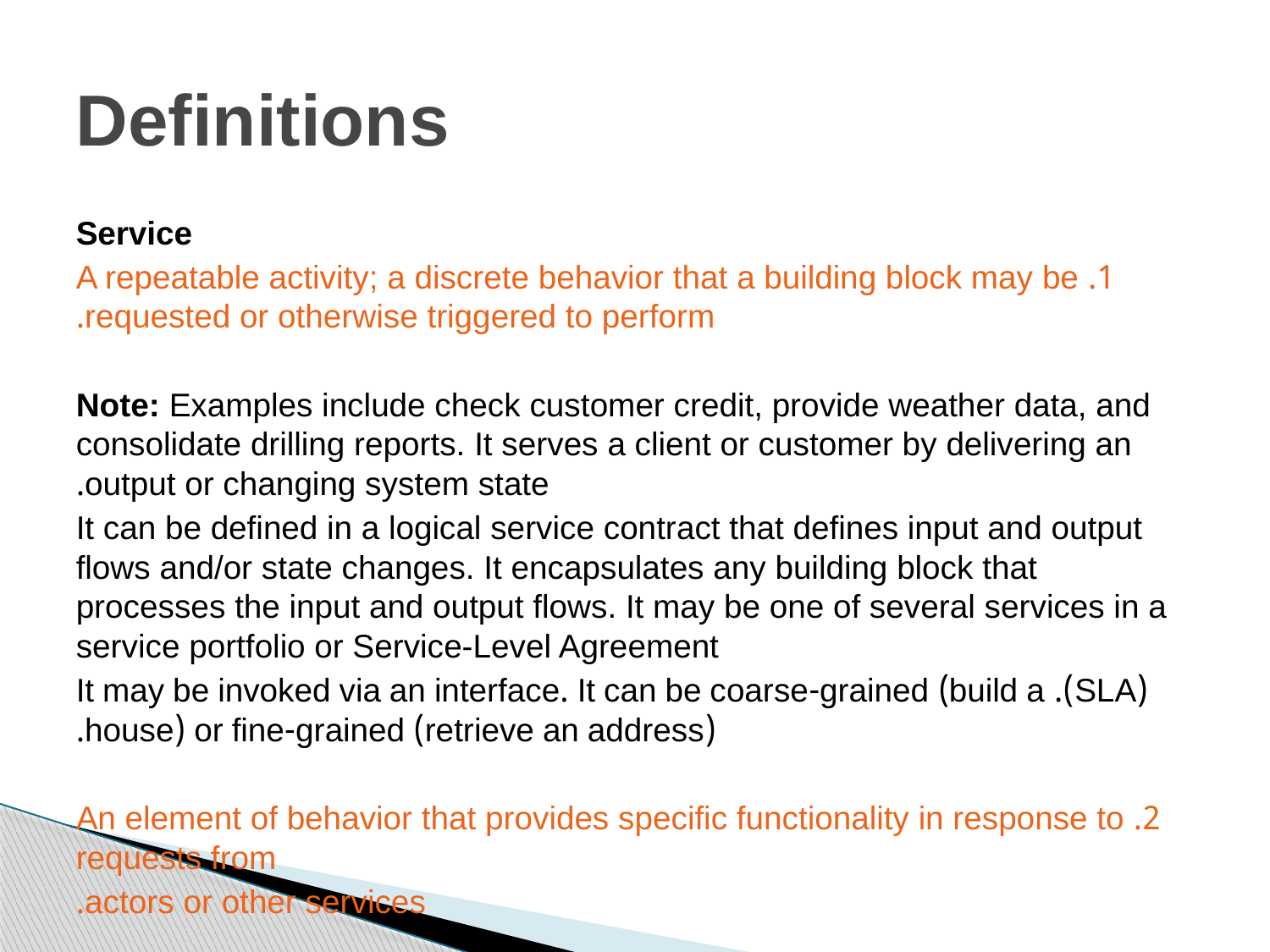

# Definitions
Service
1. A repeatable activity; a discrete behavior that a building block may be requested or otherwise triggered to perform.

Note: Examples include check customer credit, provide weather data, and consolidate drilling reports. It serves a client or customer by delivering an output or changing system state.
It can be defined in a logical service contract that defines input and output flows and/or state changes. It encapsulates any building block that processes the input and output flows. It may be one of several services in a service portfolio or Service-Level Agreement
(SLA). It may be invoked via an interface. It can be coarse-grained (build a house) or fine-grained (retrieve an address).

2. An element of behavior that provides specific functionality in response to requests from
actors or other services.